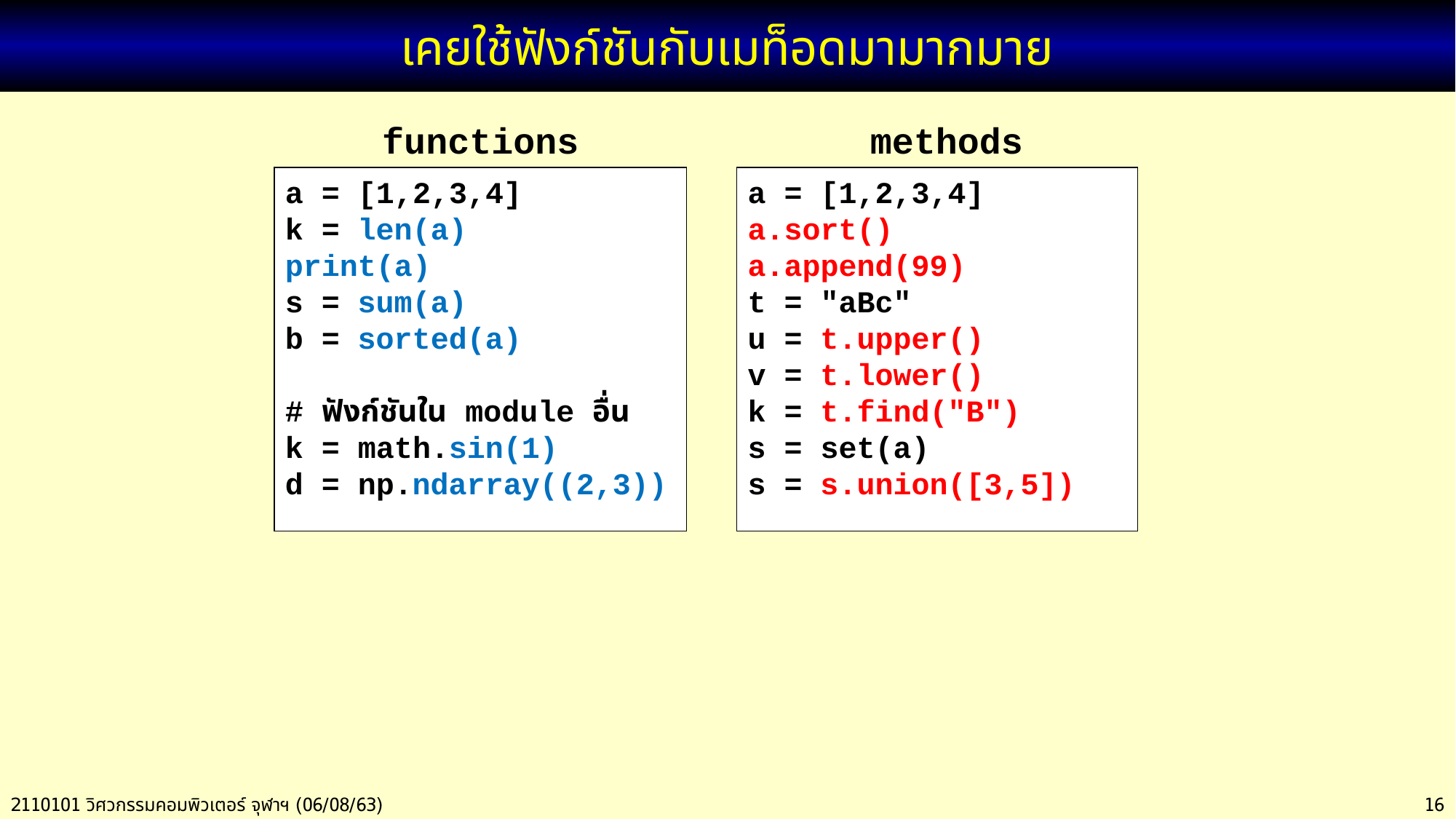

# เคยใช้ฟังก์ชันกับเมท็อดมามากมาย
functions
methods
a = [1,2,3,4]
k = len(a)
print(a)
s = sum(a)
b = sorted(a)

# ฟังก์ชันใน module อื่น
k = math.sin(1)
d = np.ndarray((2,3))

a = [1,2,3,4]
a.sort()
a.append(99)
t = "aBc"
u = t.upper()
v = t.lower()
k = t.find("B")
s = set(a)
s = s.union([3,5])